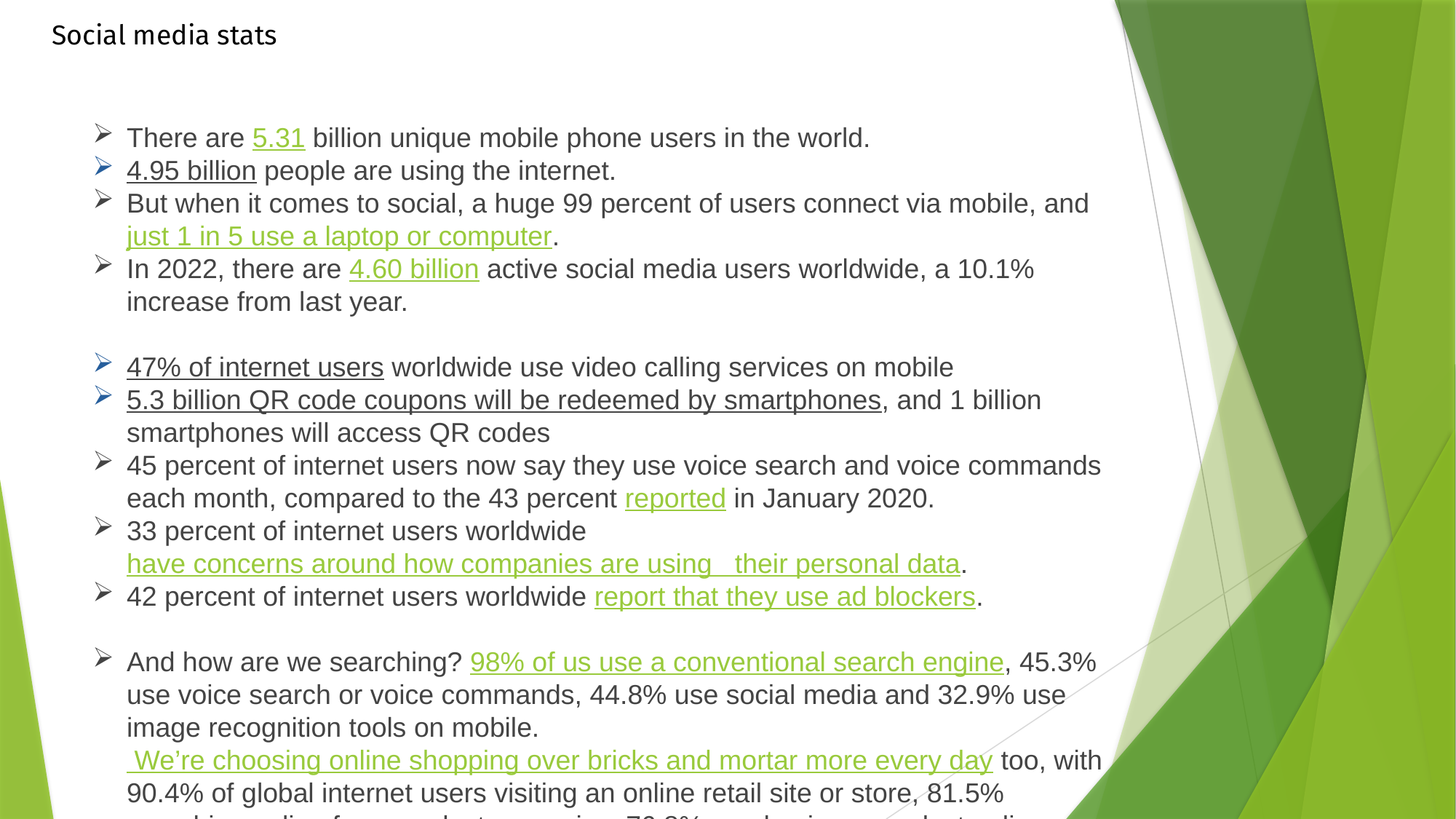

Social media stats
There are 5.31 billion unique mobile phone users in the world.
4.95 billion people are using the internet.
But when it comes to social, a huge 99 percent of users connect via mobile, and just 1 in 5 use a laptop or computer.
In 2022, there are 4.60 billion active social media users worldwide, a 10.1% increase from last year.

47% of internet users worldwide use video calling services on mobile
5.3 billion QR code coupons will be redeemed by smartphones, and 1 billion smartphones will access QR codes
45 percent of internet users now say they use voice search and voice commands each month, compared to the 43 percent reported in January 2020.
33 percent of internet users worldwide have concerns around how companies are using   their personal data.
42 percent of internet users worldwide report that they use ad blockers.

And how are we searching? 98% of us use a conventional search engine, 45.3% use voice search or voice commands, 44.8% use social media and 32.9% use image recognition tools on mobile. We’re choosing online shopping over bricks and mortar more every day too, with 90.4% of global internet users visiting an online retail site or store, 81.5% searching online for a product or service, 76.8% purchasing a product online, 69.4% using shopping apps on mobile or tablet and 55.4% purchasing a product online from their mobile.

2021 predicted average time spent on mobile devices: 4 hours, 6 minutes